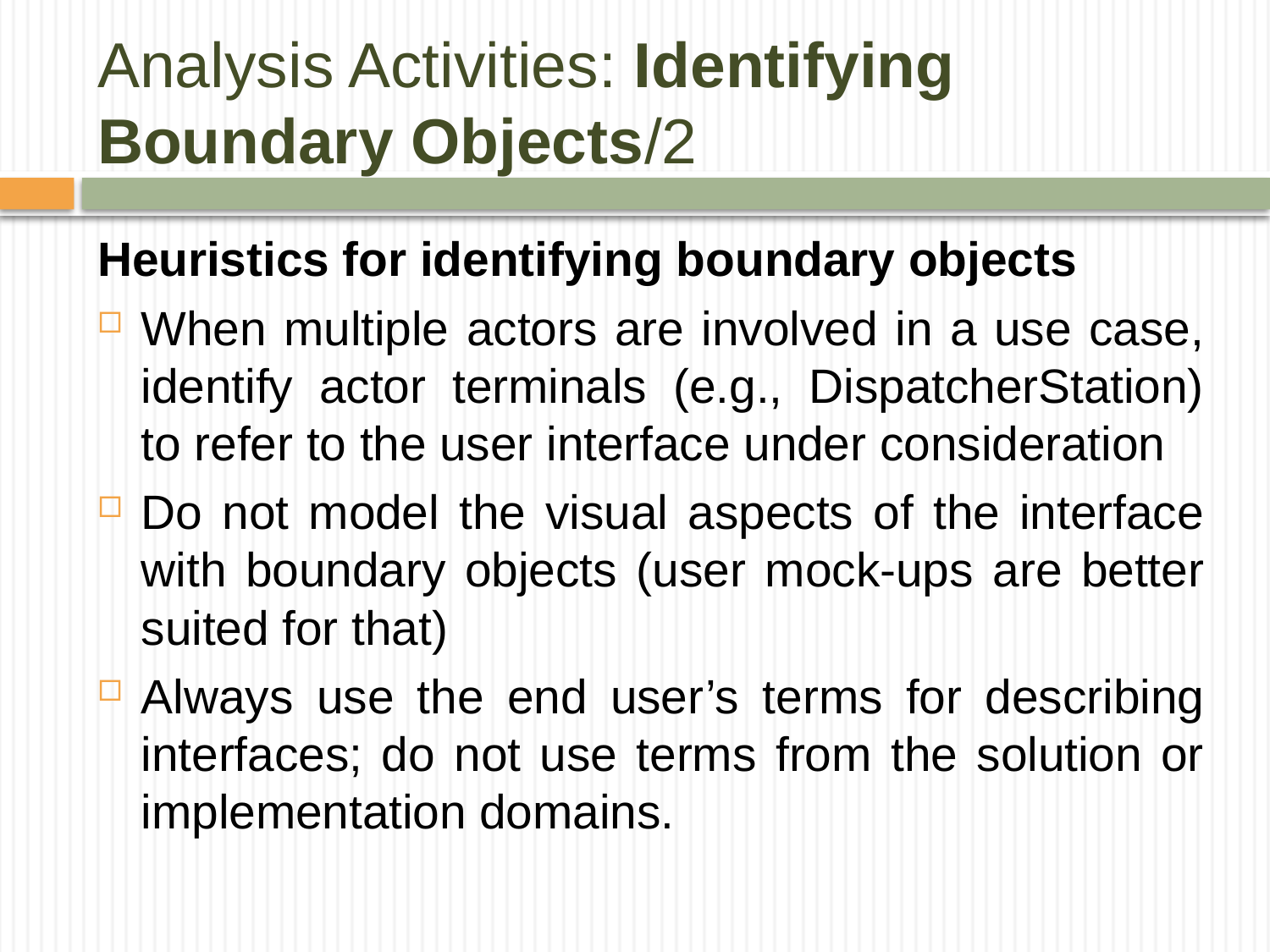

# Analysis Activities: Identifying Boundary Objects/2
Heuristics for identifying boundary objects
When multiple actors are involved in a use case, identify actor terminals (e.g., DispatcherStation) to refer to the user interface under consideration
Do not model the visual aspects of the interface with boundary objects (user mock-ups are better suited for that)
Always use the end user’s terms for describing interfaces; do not use terms from the solution or implementation domains.